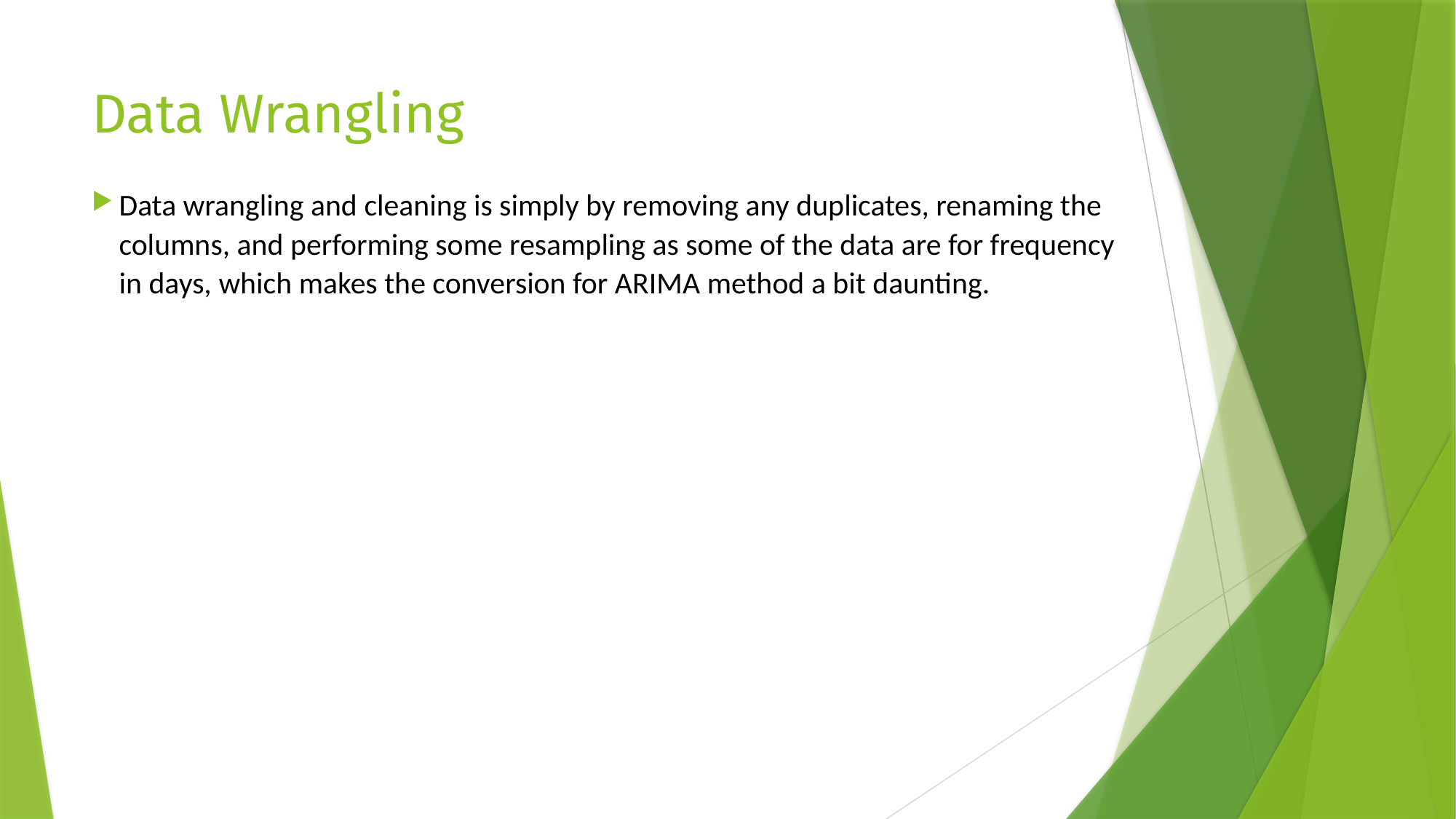

# Data Wrangling
Data wrangling and cleaning is simply by removing any duplicates, renaming the columns, and performing some resampling as some of the data are for frequency in days, which makes the conversion for ARIMA method a bit daunting.